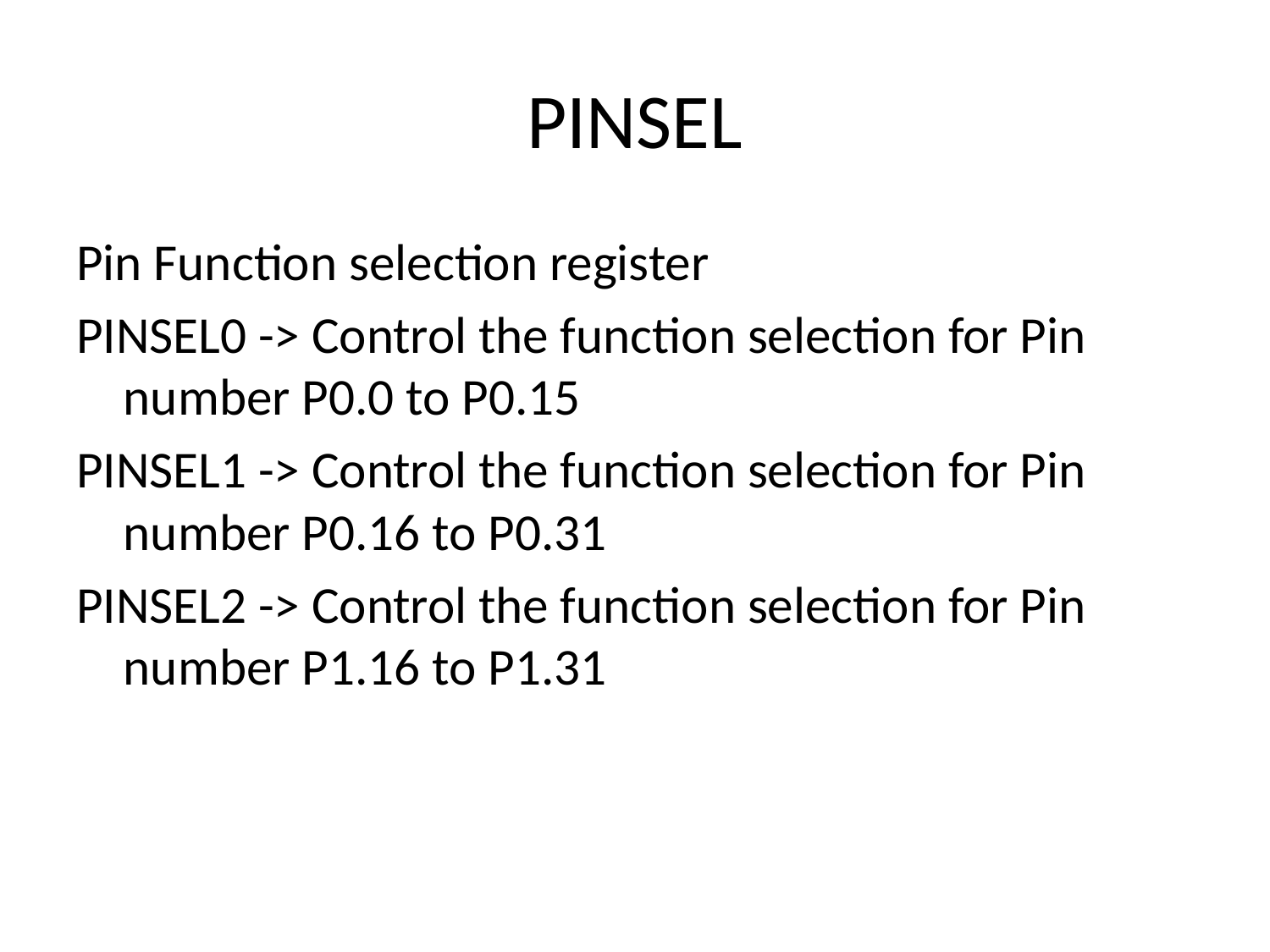

# PINSEL
Pin Function selection register
PINSEL0 -> Control the function selection for Pin number P0.0 to P0.15
PINSEL1 -> Control the function selection for Pin number P0.16 to P0.31
PINSEL2 -> Control the function selection for Pin number P1.16 to P1.31